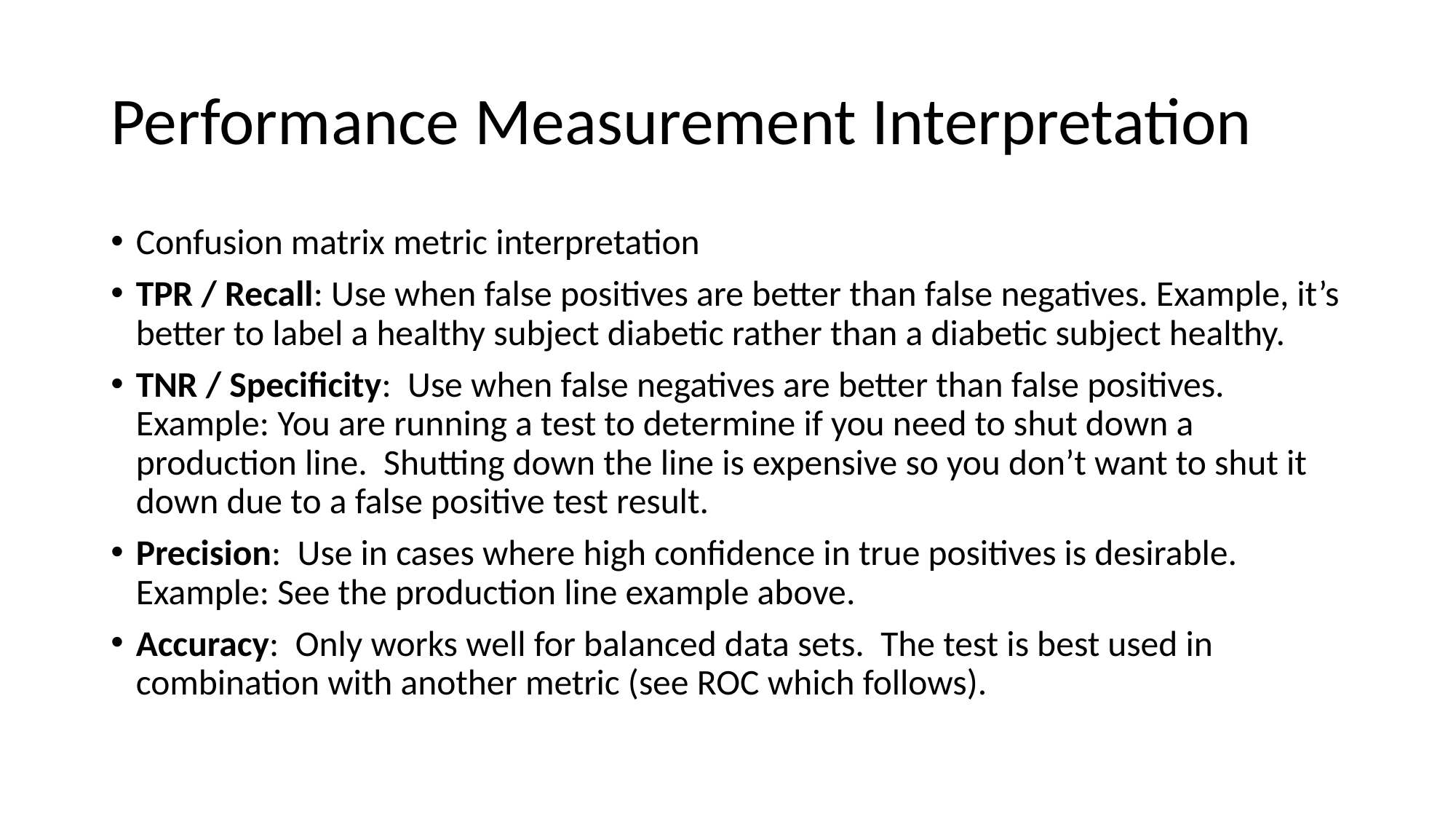

# Performance Measurement Interpretation
Confusion matrix metric interpretation
TPR / Recall: Use when false positives are better than false negatives. Example, it’s better to label a healthy subject diabetic rather than a diabetic subject healthy.
TNR / Specificity:  Use when false negatives are better than false positives.  Example: You are running a test to determine if you need to shut down a production line.  Shutting down the line is expensive so you don’t want to shut it down due to a false positive test result.
Precision:  Use in cases where high confidence in true positives is desirable.  Example: See the production line example above.
Accuracy:  Only works well for balanced data sets.  The test is best used in combination with another metric (see ROC which follows).